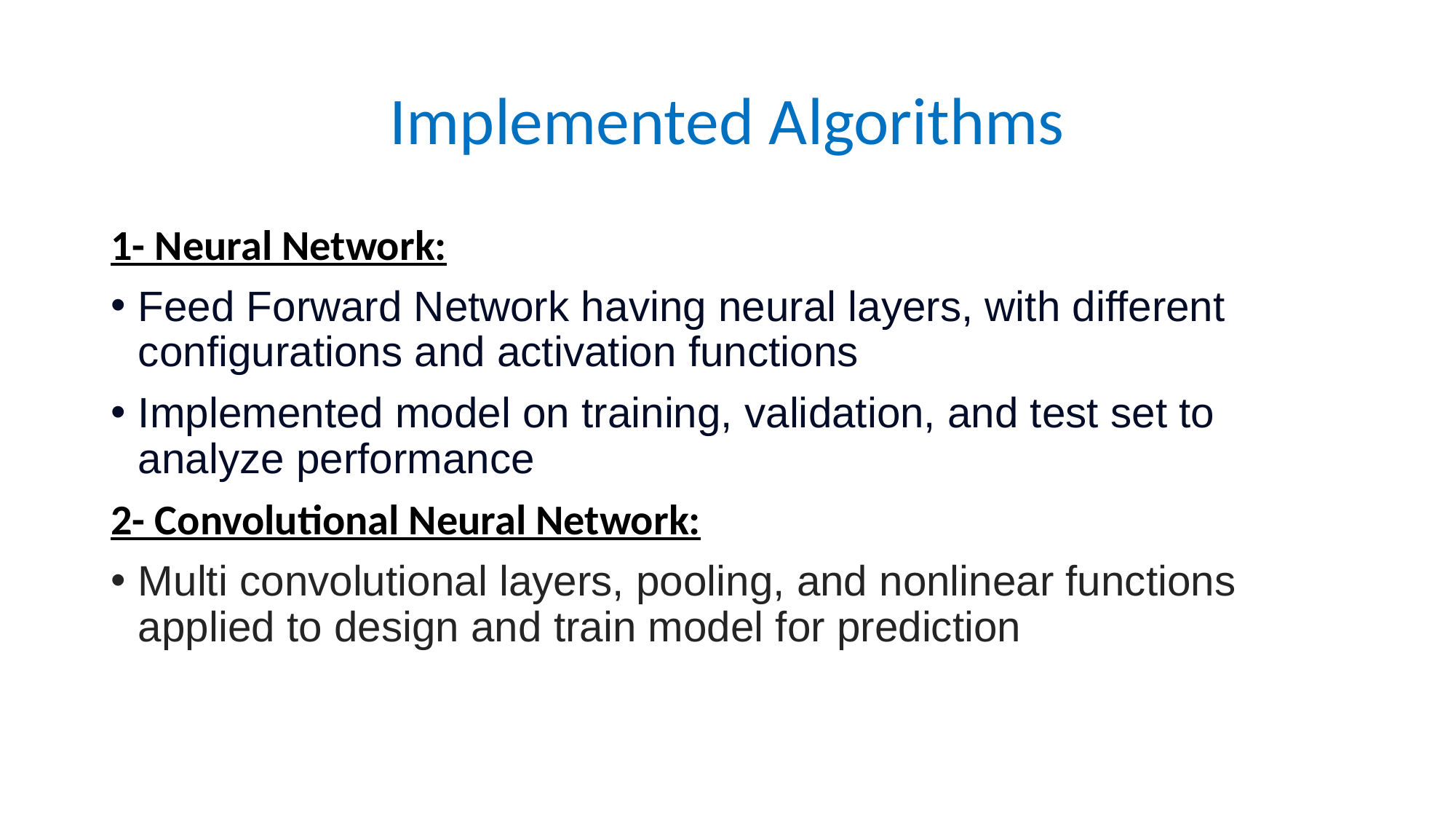

# Implemented Algorithms
1- Neural Network:
Feed Forward Network having neural layers, with different configurations and activation functions
Implemented model on training, validation, and test set to analyze performance
2- Convolutional Neural Network:
Multi convolutional layers, pooling, and nonlinear functions applied to design and train model for prediction